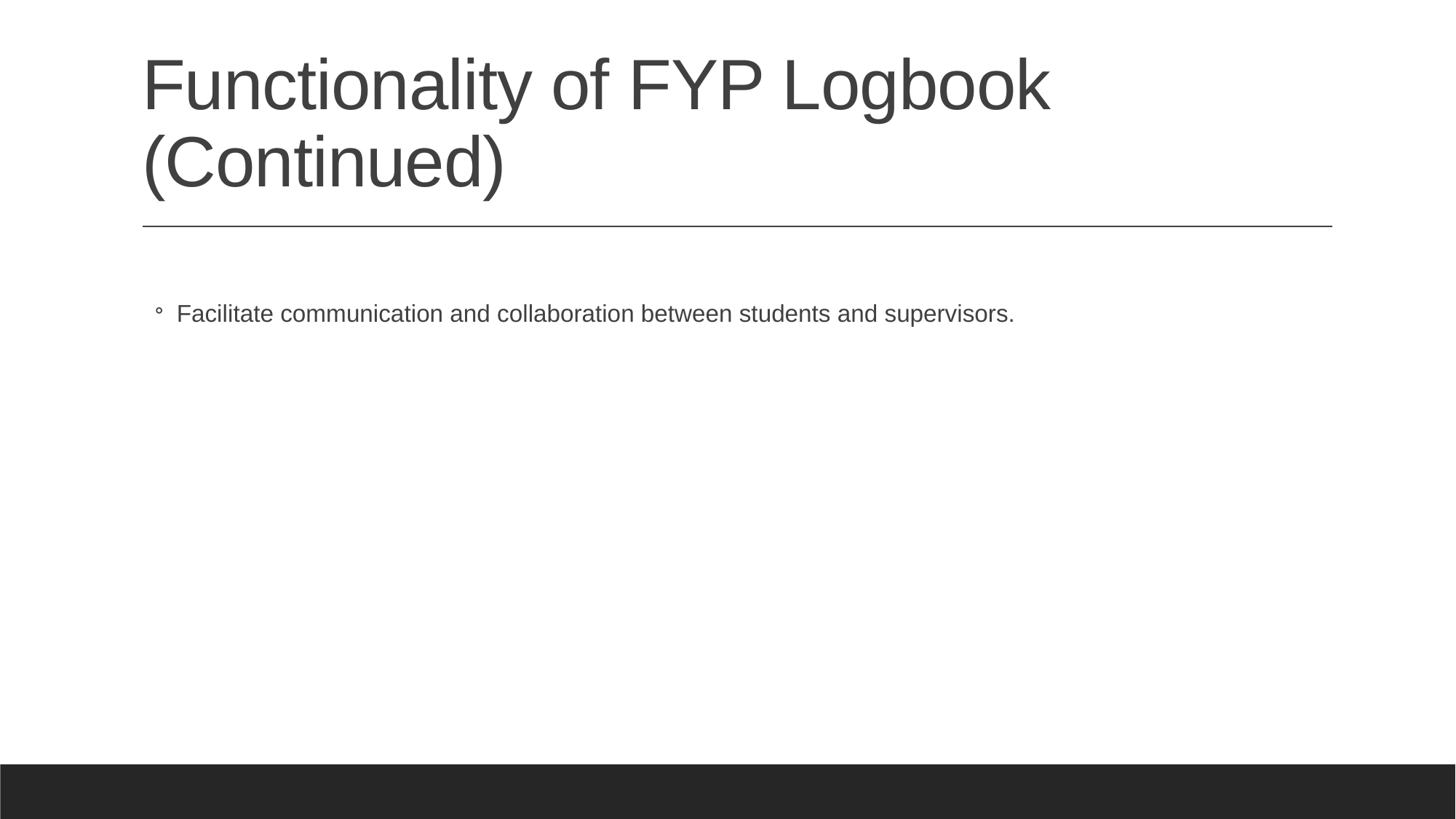

# Functionality of FYP Logbook (Continued)

Facilitate communication and collaboration between students and supervisors.